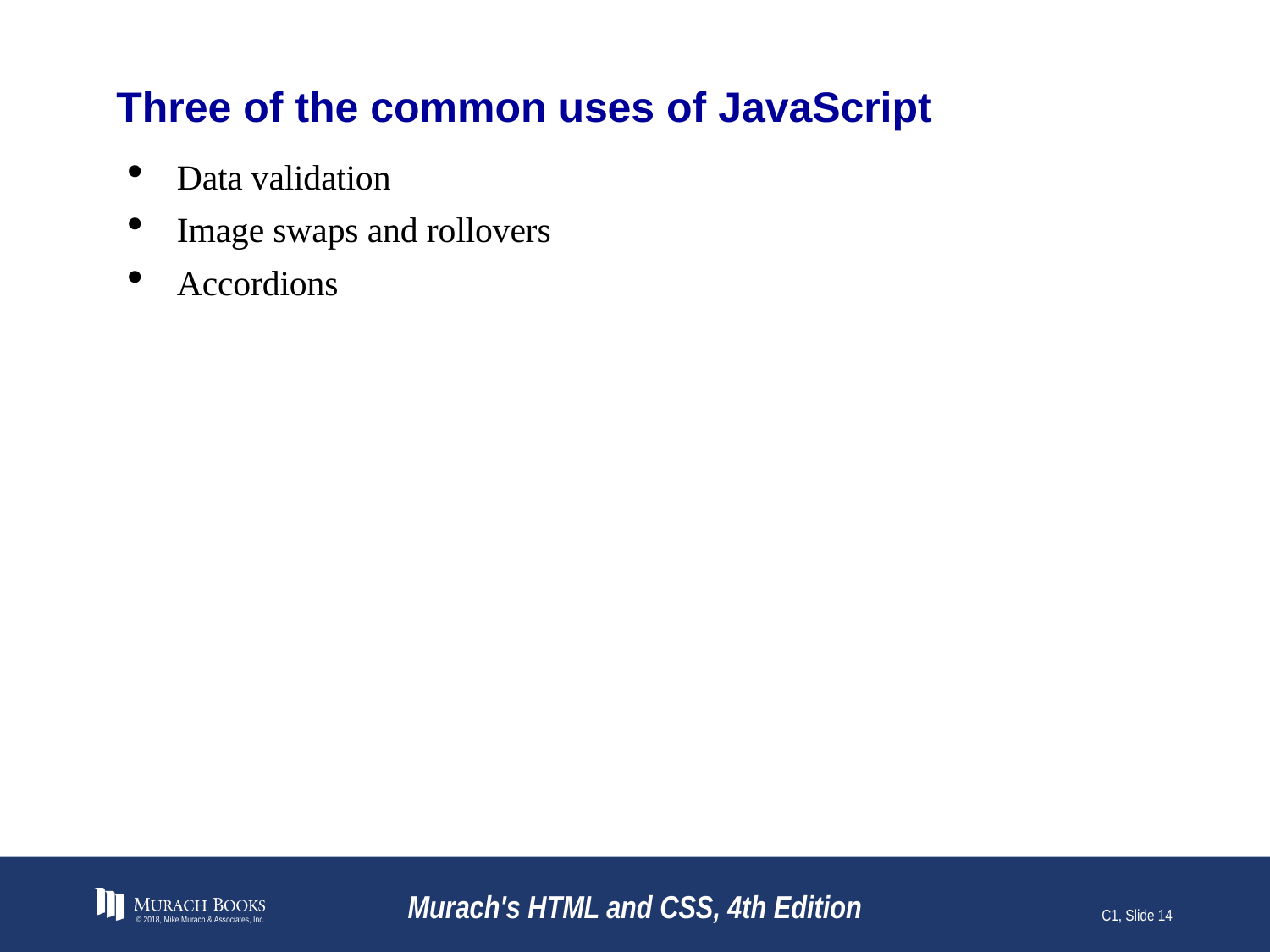

# Three of the common uses of JavaScript
Data validation
Image swaps and rollovers
Accordions

© 2018, Mike Murach & Associates, Inc.
Murach's HTML and CSS, 4th Edition

C1, Slide 14